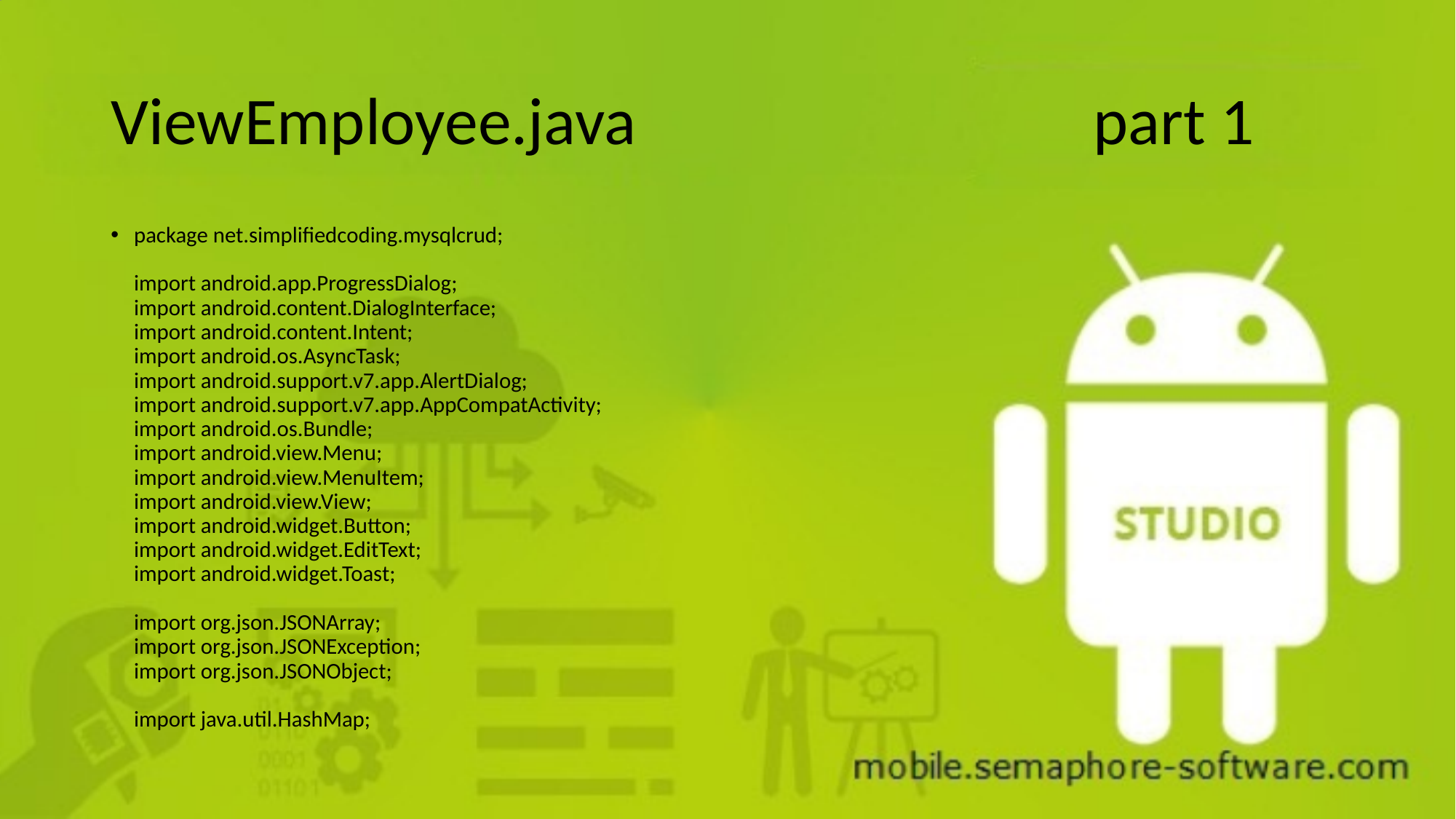

# ViewEmployee.java					part 1
package net.simplifiedcoding.mysqlcrud;
import android.app.ProgressDialog;
import android.content.DialogInterface;
import android.content.Intent;
import android.os.AsyncTask;
import android.support.v7.app.AlertDialog;
import android.support.v7.app.AppCompatActivity;
import android.os.Bundle;
import android.view.Menu;
import android.view.MenuItem;
import android.view.View;
import android.widget.Button;
import android.widget.EditText;
import android.widget.Toast;
import org.json.JSONArray;
import org.json.JSONException;
import org.json.JSONObject;
import java.util.HashMap;